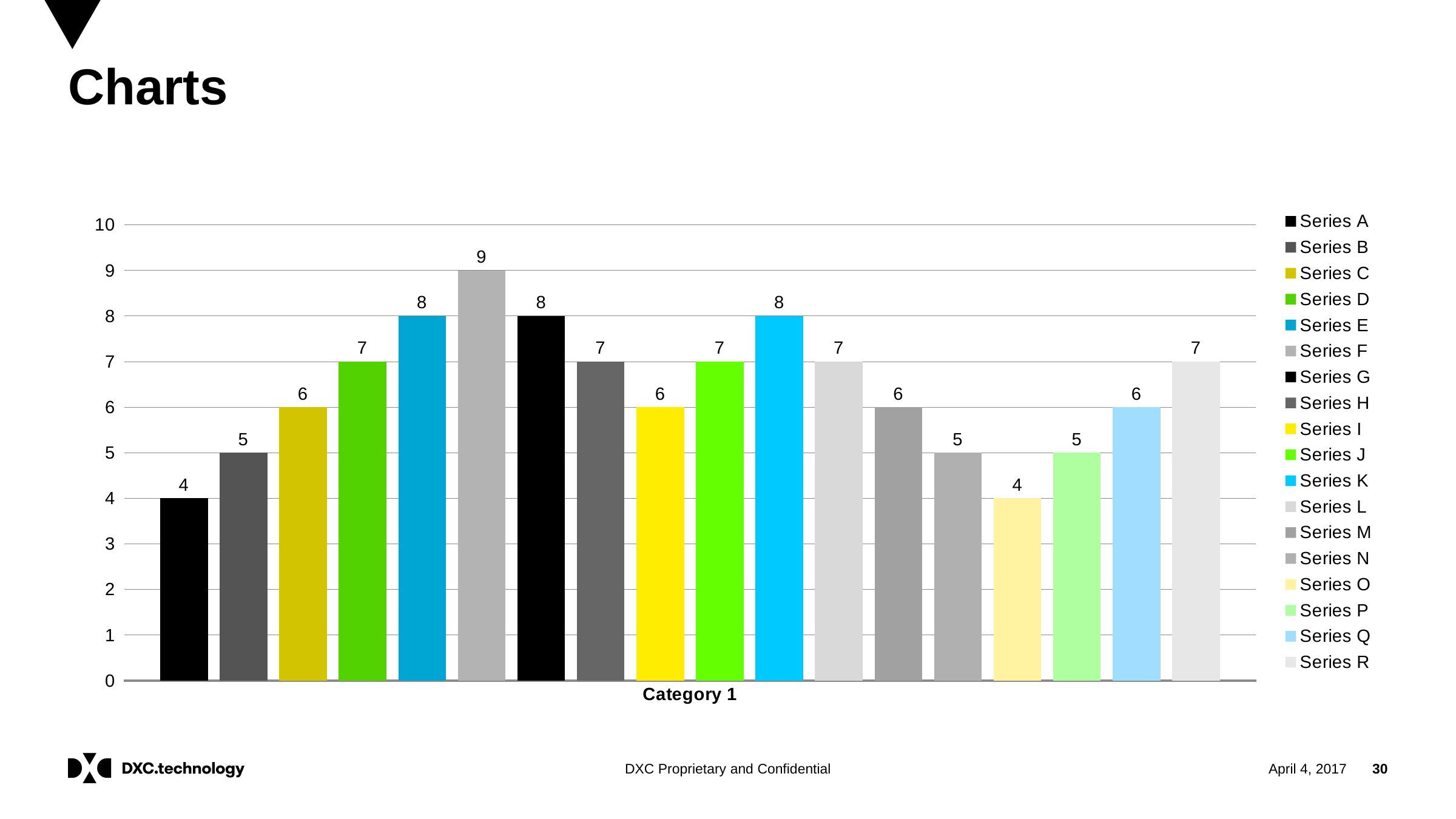

# Charts

### Chart

| Category | Series A | Series B | Series C | Series D | Series E | Series F | Series G | Series H | Series I | Series J | Series K | Series L | Series M | Series N | Series O | Series P | Series Q | Series R |
|---|---|---|---|---|---|---|---|---|---|---|---|---|---|---|---|---|---|---|
| Category 1 | 4.0 | 5.0 | 6.0 | 7.0 | 8.0 | 9.0 | 8.0 | 7.0 | 6.0 | 7.0 | 8.0 | 7.0 | 6.0 | 5.0 | 4.0 | 5.0 | 6.0 | 7.0 |